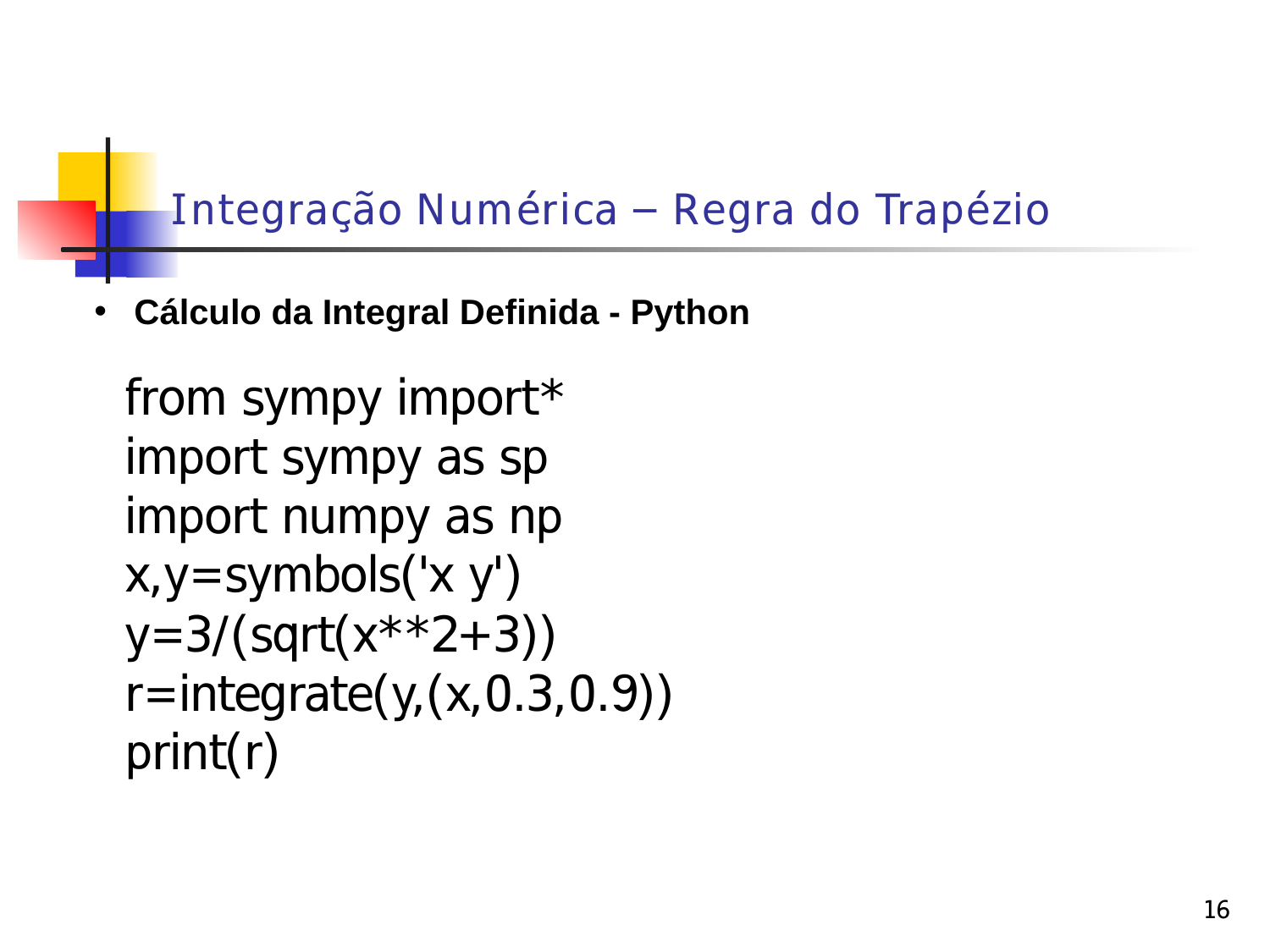

Integração Numérica – Regra do Trapézio
Cálculo da Integral Definida - Python

from sympy import*
import sympy as sp
import numpy as np
x,y=symbols('x y')
y=3/(sqrt(x**2+3))
r=integrate(y,(x,0.3,0.9))
print(r)
16